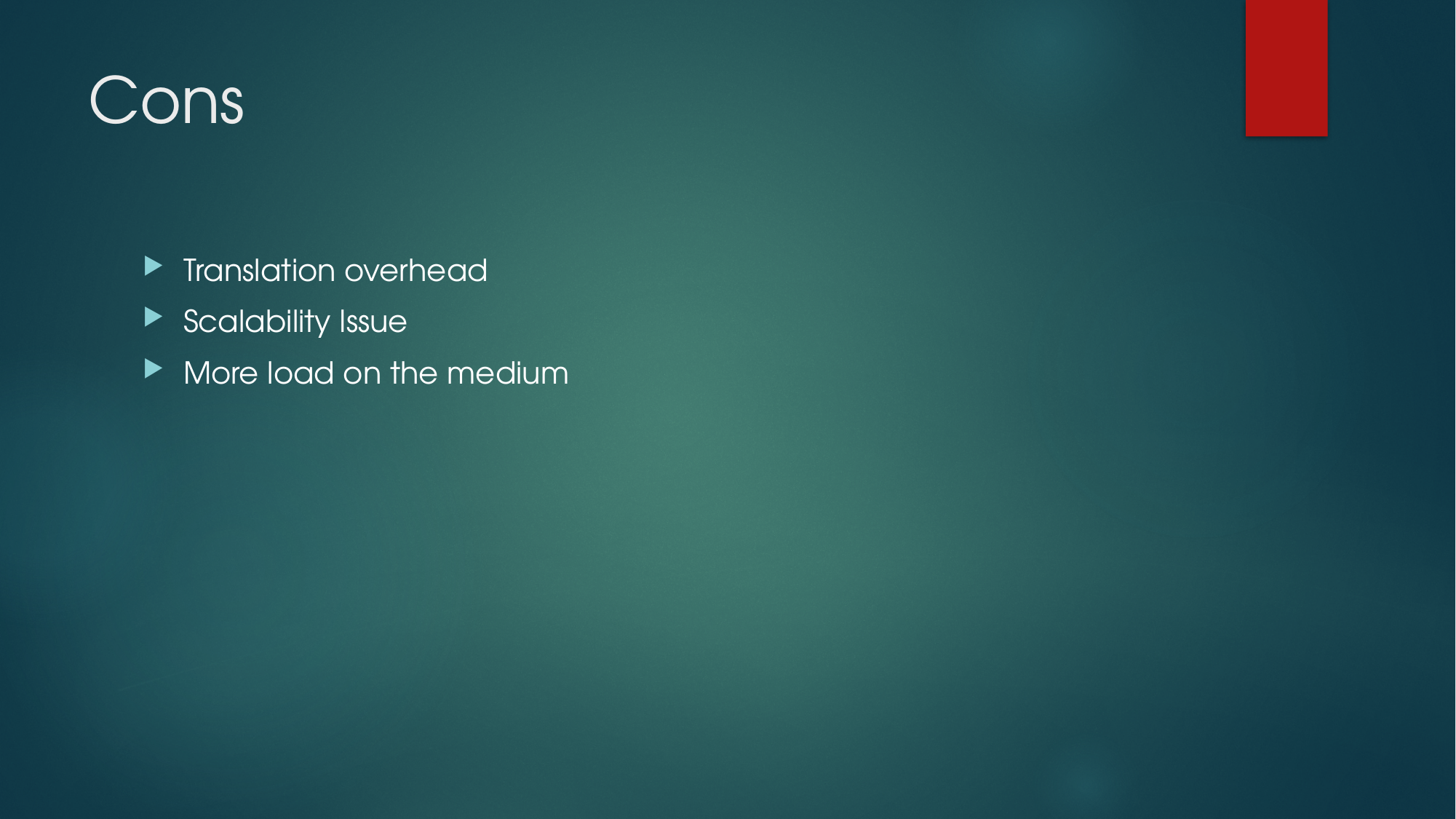

# Cons
Translation overhead
Scalability Issue
More load on the medium